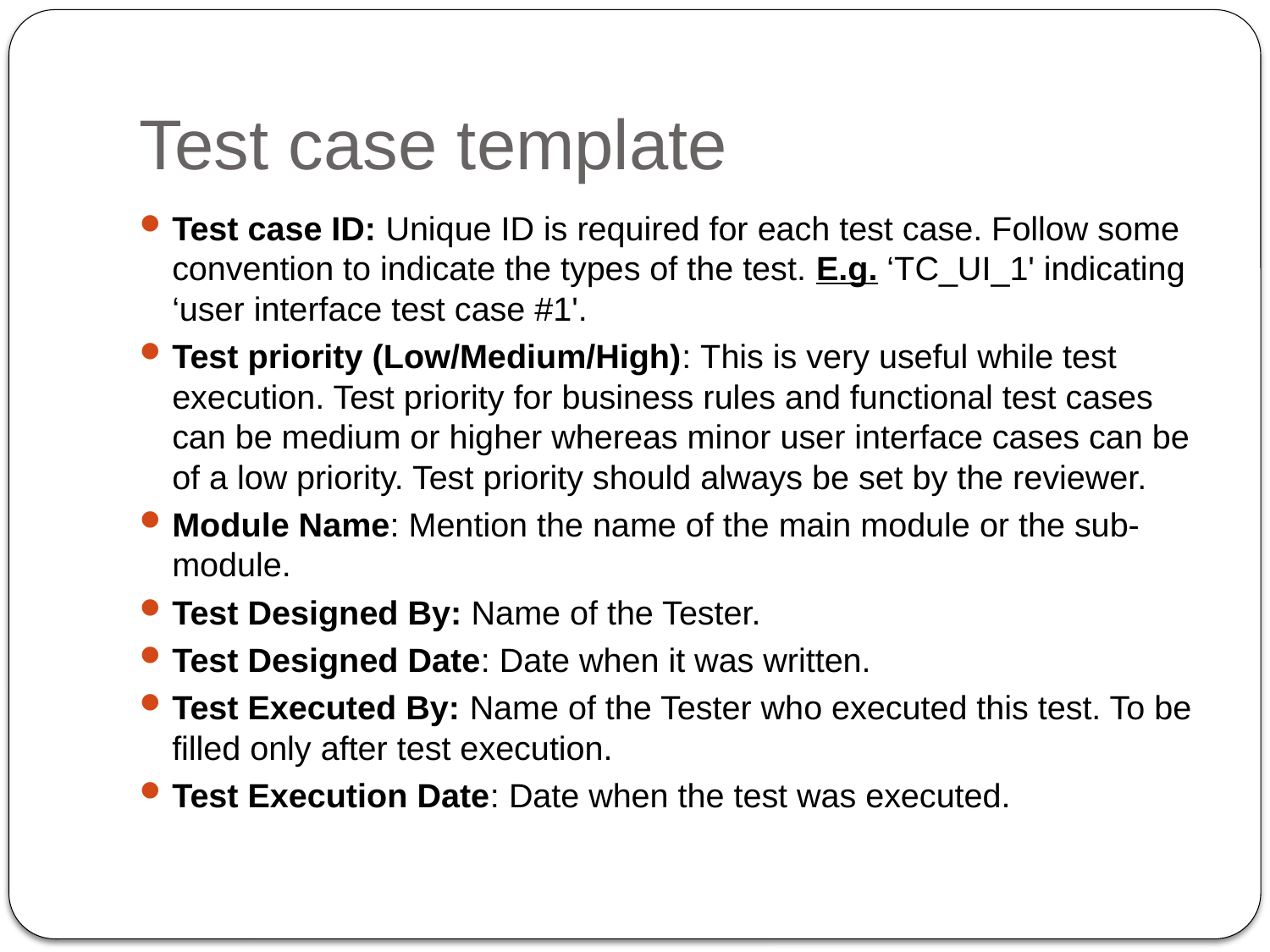

# Test case template
Test case ID: Unique ID is required for each test case. Follow some convention to indicate the types of the test. E.g. ‘TC_UI_1' indicating ‘user interface test case #1'.
Test priority (Low/Medium/High): This is very useful while test execution. Test priority for business rules and functional test cases can be medium or higher whereas minor user interface cases can be of a low priority. Test priority should always be set by the reviewer.
Module Name: Mention the name of the main module or the sub-module.
Test Designed By: Name of the Tester.
Test Designed Date: Date when it was written.
Test Executed By: Name of the Tester who executed this test. To be filled only after test execution.
Test Execution Date: Date when the test was executed.